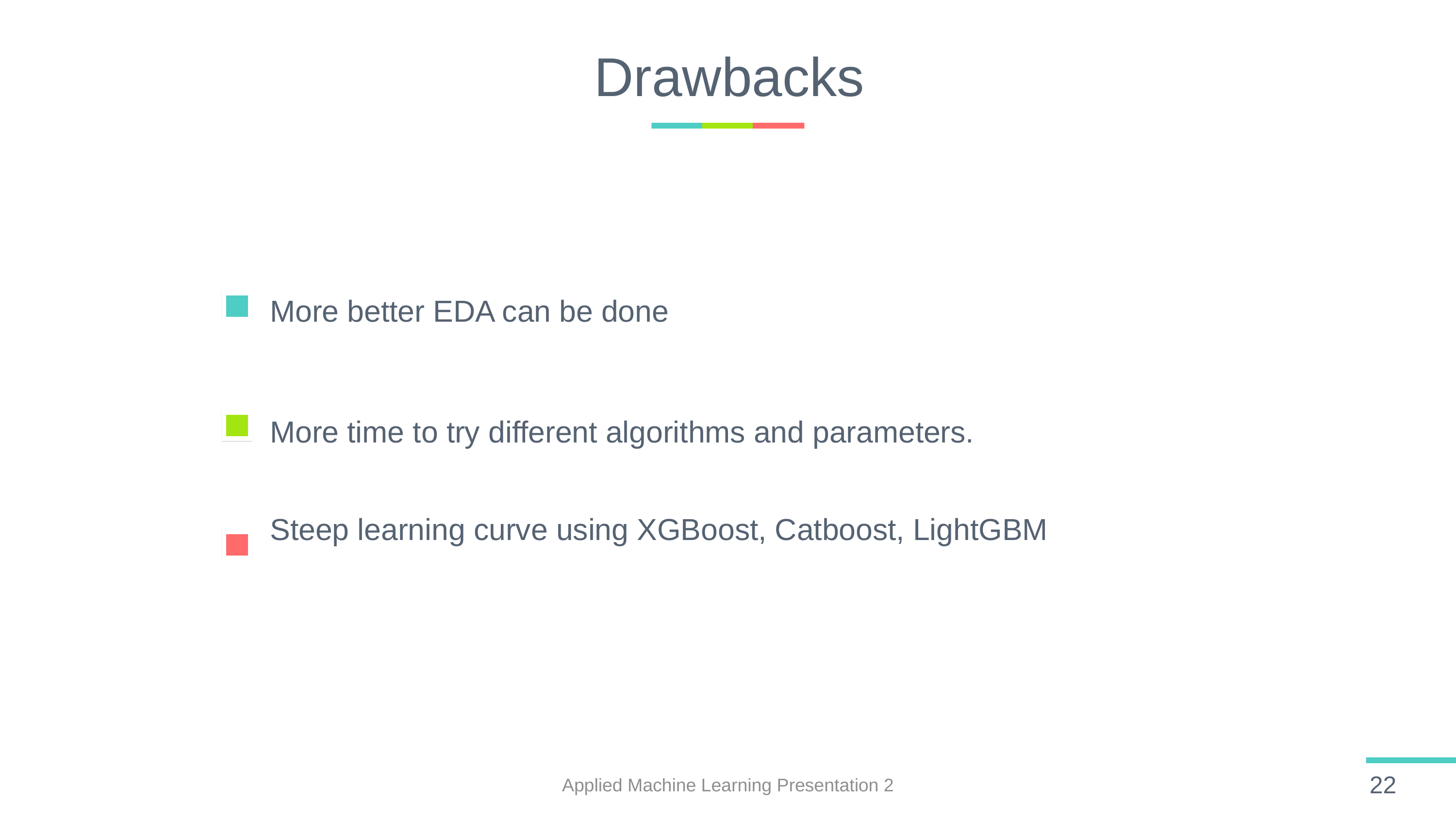

# Drawbacks
More better EDA can be done
More time to try different algorithms and parameters.
Steep learning curve using XGBoost, Catboost, LightGBM
Applied Machine Learning Presentation 2
22